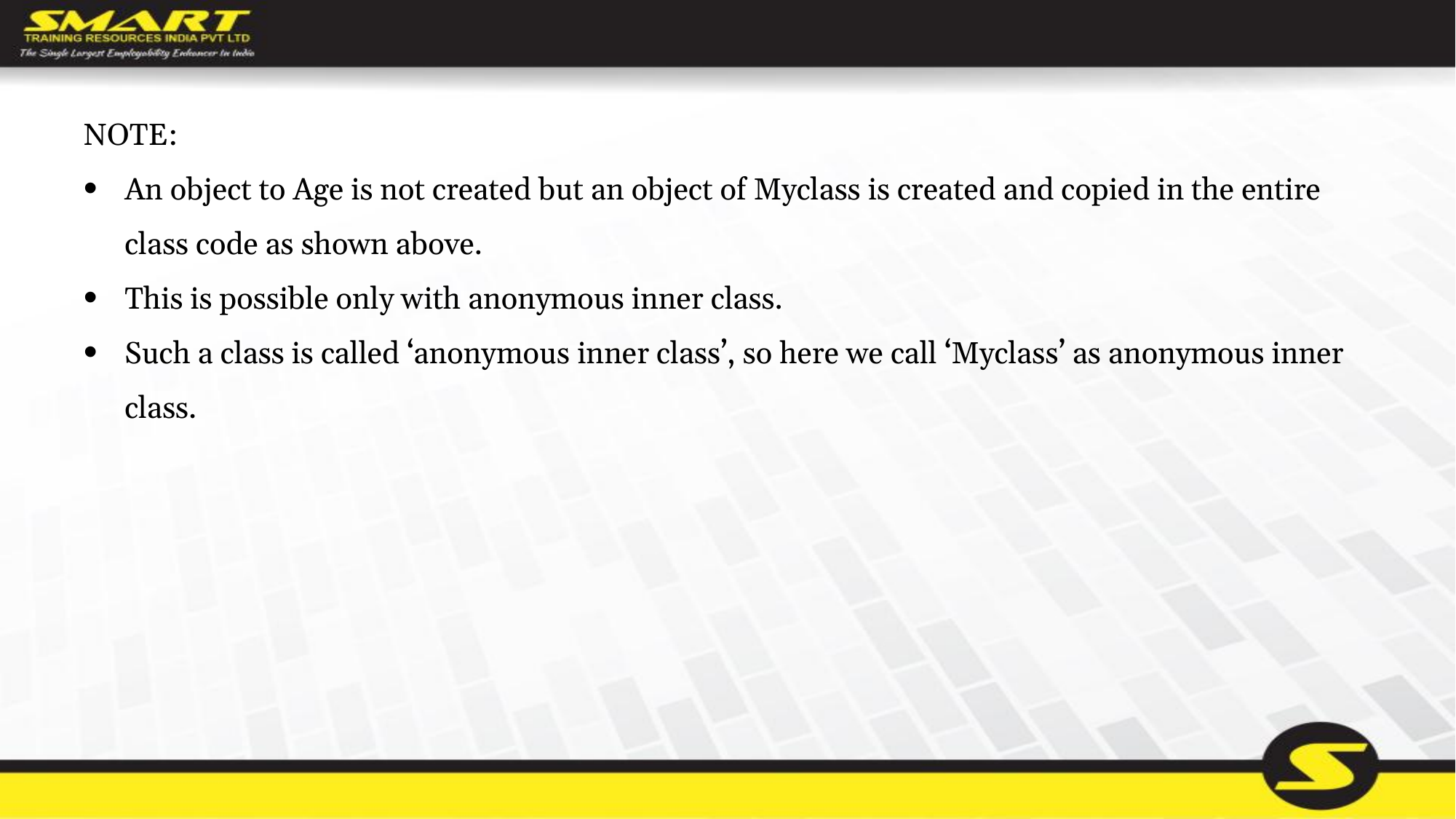

NOTE:
An object to Age is not created but an object of Myclass is created and copied in the entire class code as shown above.
This is possible only with anonymous inner class.
Such a class is called ‘anonymous inner class’, so here we call ‘Myclass’ as anonymous inner class.